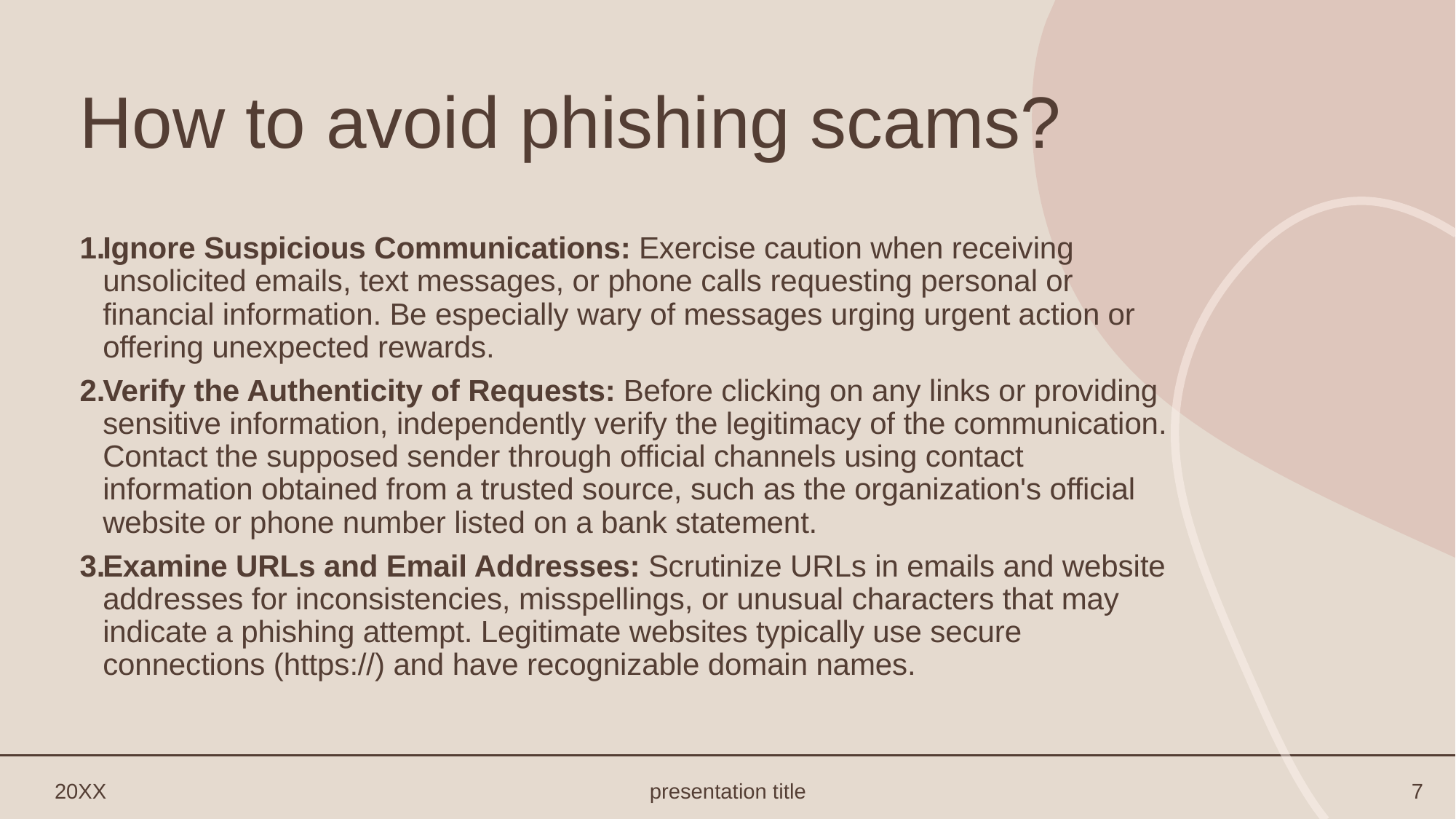

# How to avoid phishing scams?
Ignore Suspicious Communications: Exercise caution when receiving unsolicited emails, text messages, or phone calls requesting personal or financial information. Be especially wary of messages urging urgent action or offering unexpected rewards.
Verify the Authenticity of Requests: Before clicking on any links or providing sensitive information, independently verify the legitimacy of the communication. Contact the supposed sender through official channels using contact information obtained from a trusted source, such as the organization's official website or phone number listed on a bank statement.
Examine URLs and Email Addresses: Scrutinize URLs in emails and website addresses for inconsistencies, misspellings, or unusual characters that may indicate a phishing attempt. Legitimate websites typically use secure connections (https://) and have recognizable domain names.

20XX
presentation title
7